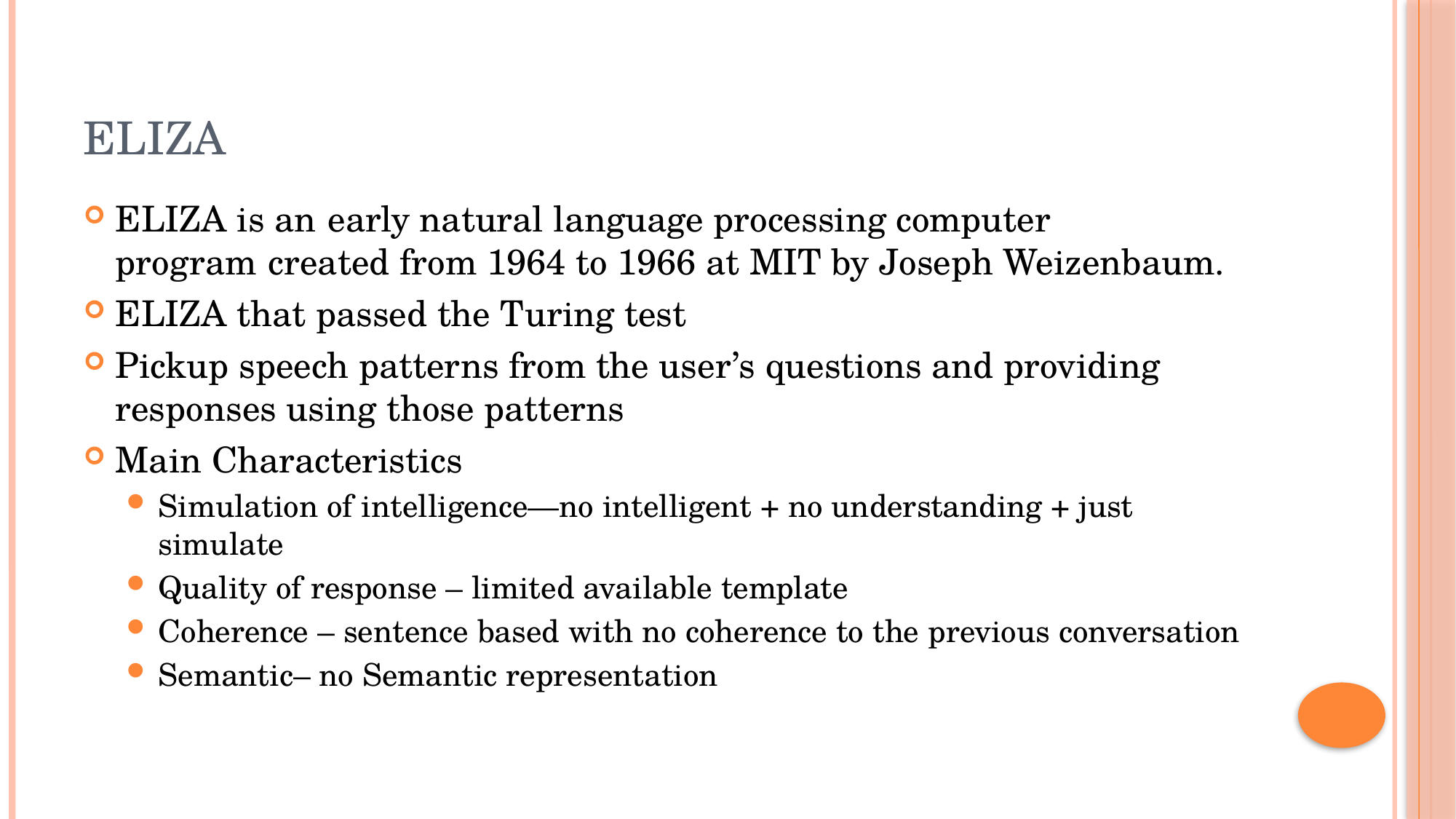

# ELIZA
ELIZA is an early natural language processing computer program created from 1964 to 1966 at MIT by Joseph Weizenbaum.
ELIZA that passed the Turing test
Pickup speech patterns from the user’s questions and providing responses using those patterns
Main Characteristics
Simulation of intelligence—no intelligent + no understanding + just simulate
Quality of response – limited available template
Coherence – sentence based with no coherence to the previous conversation
Semantic– no Semantic representation